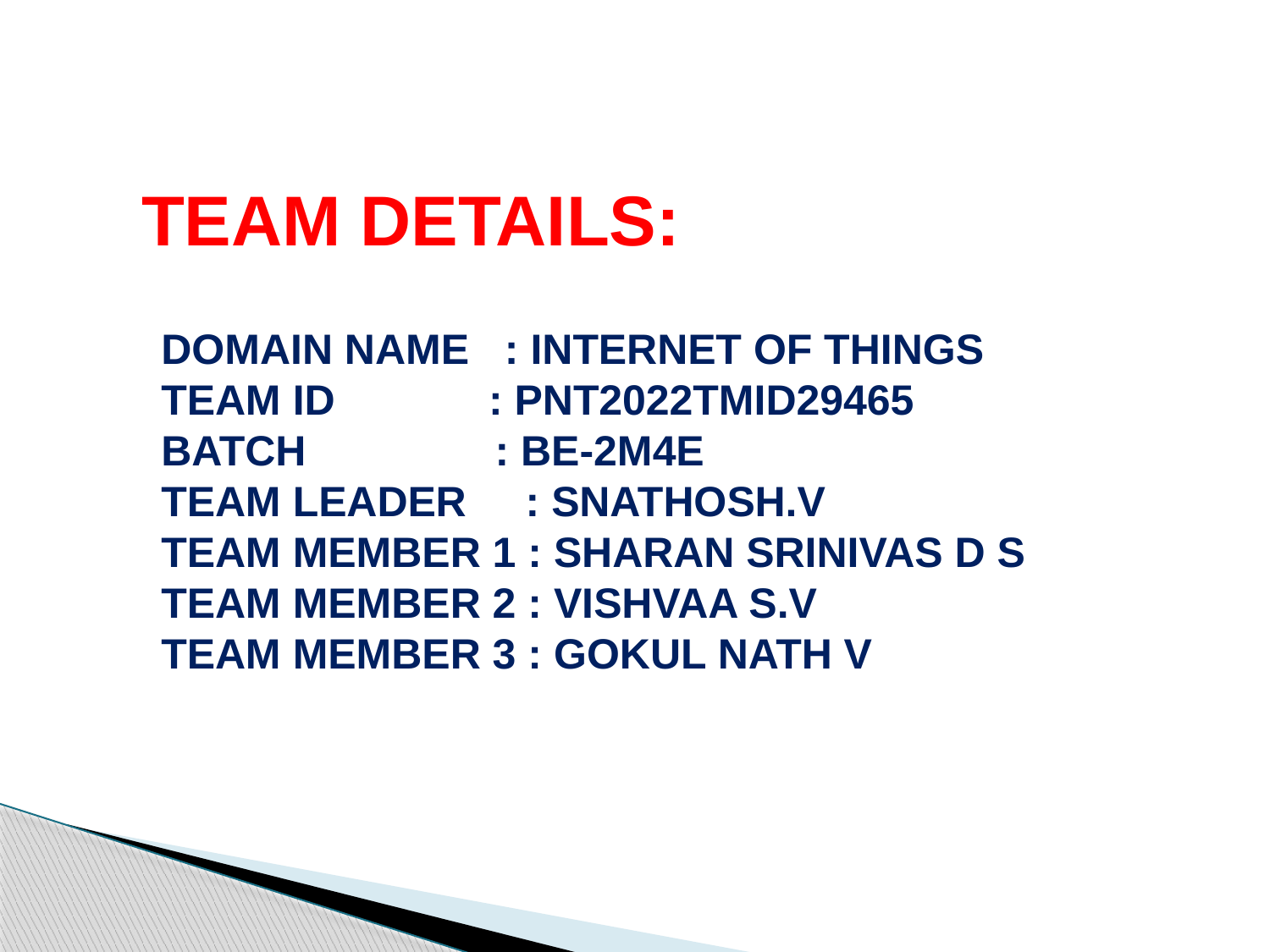

TEAM DETAILS:
DOMAIN NAME   : INTERNET OF THINGS
TEAM ID             : PNT2022TMID29465
BATCH                : BE-2M4E
TEAM LEADER     : SNATHOSH.V
TEAM MEMBER 1 : SHARAN SRINIVAS D S
TEAM MEMBER 2 : VISHVAA S.V
TEAM MEMBER 3 : GOKUL NATH V